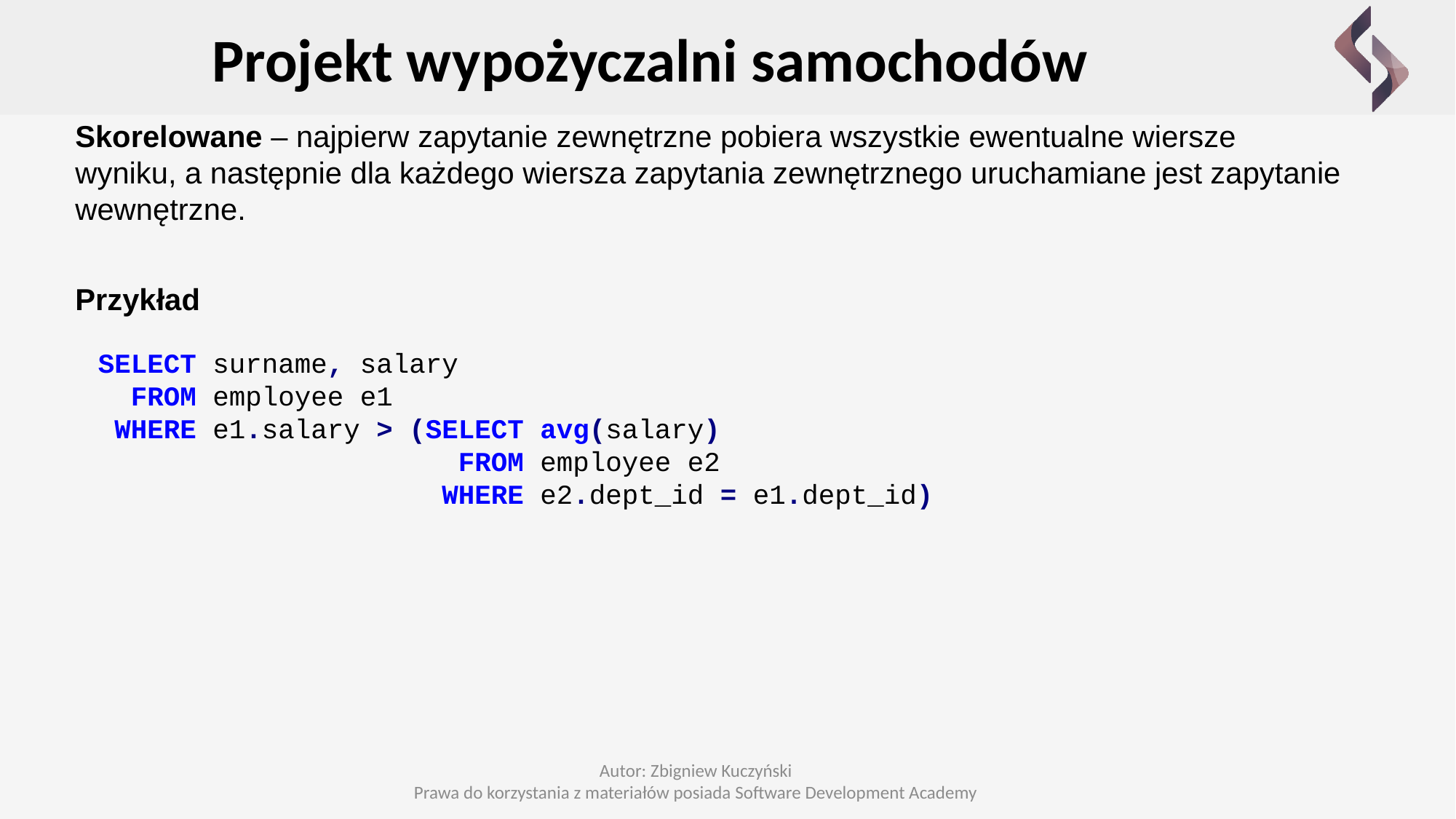

Projekt wypożyczalni samochodów
Skorelowane – najpierw zapytanie zewnętrzne pobiera wszystkie ewentualne wiersze wyniku, a następnie dla każdego wiersza zapytania zewnętrznego uruchamiane jest zapytanie wewnętrzne.

Przykład

SELECT surname, salary
  FROM employee e1
 WHERE e1.salary > (SELECT avg(salary)
                      FROM employee e2
                     WHERE e2.dept_id = e1.dept_id)

Autor: Zbigniew Kuczyński
Prawa do korzystania z materiałów posiada Software Development Academy